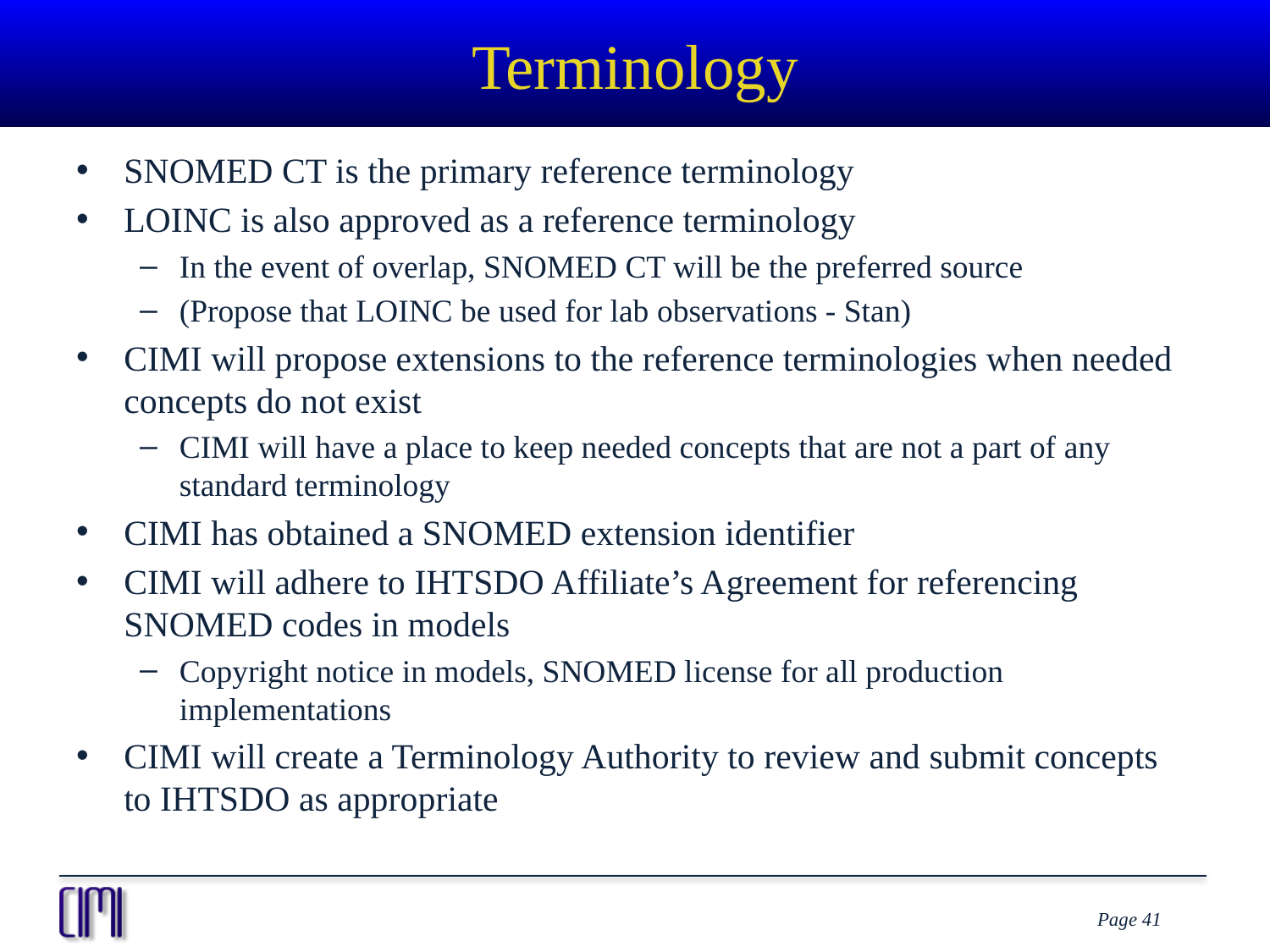

# Terminology
SNOMED CT is the primary reference terminology
LOINC is also approved as a reference terminology
In the event of overlap, SNOMED CT will be the preferred source
(Propose that LOINC be used for lab observations - Stan)
CIMI will propose extensions to the reference terminologies when needed concepts do not exist
CIMI will have a place to keep needed concepts that are not a part of any standard terminology
CIMI has obtained a SNOMED extension identifier
CIMI will adhere to IHTSDO Affiliate’s Agreement for referencing SNOMED codes in models
Copyright notice in models, SNOMED license for all production implementations
CIMI will create a Terminology Authority to review and submit concepts to IHTSDO as appropriate